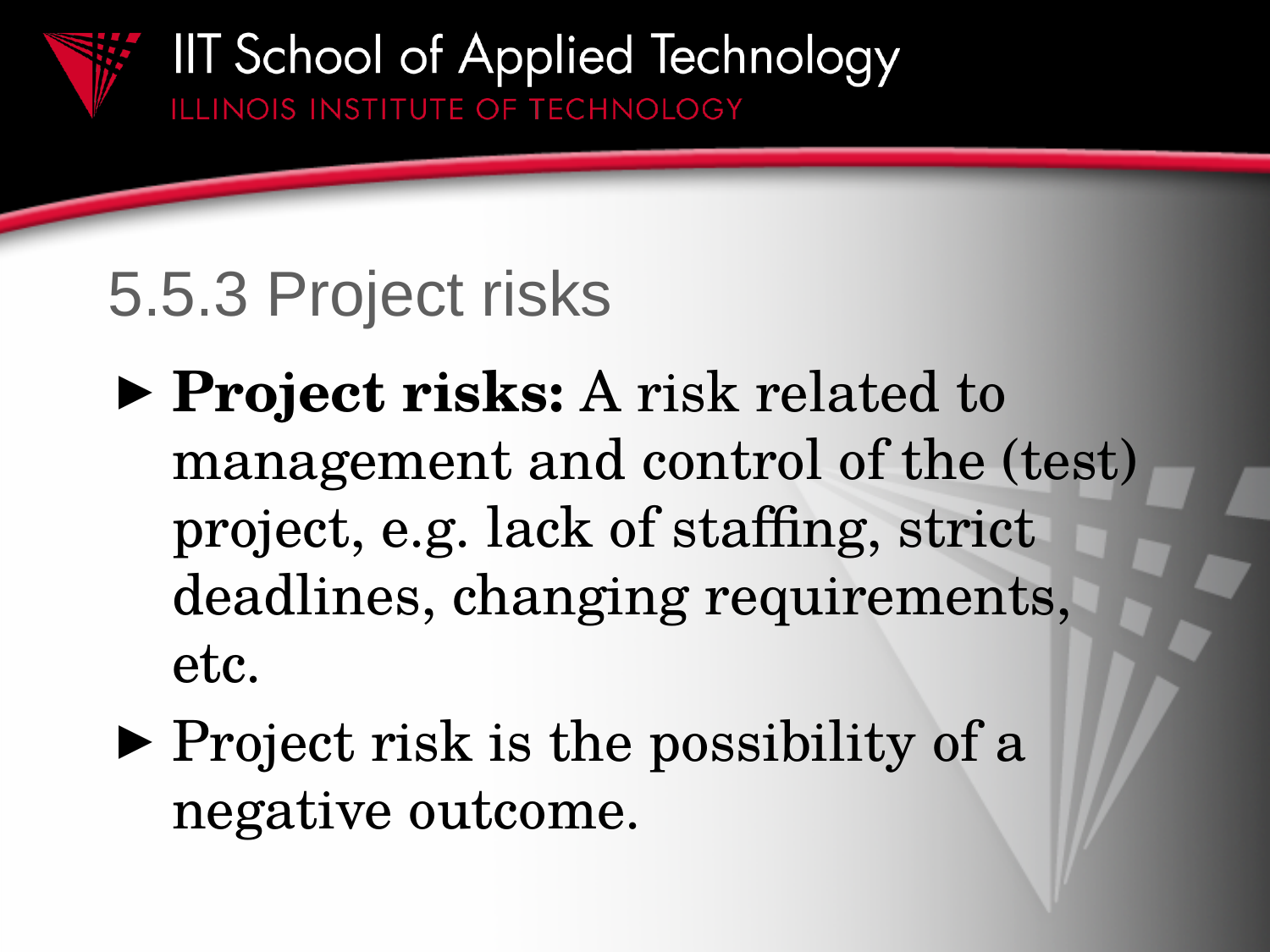

# 5.5.3 Project risks
Project risks: A risk related to management and control of the (test) project, e.g. lack of staffing, strict deadlines, changing requirements, etc.
Project risk is the possibility of a negative outcome.